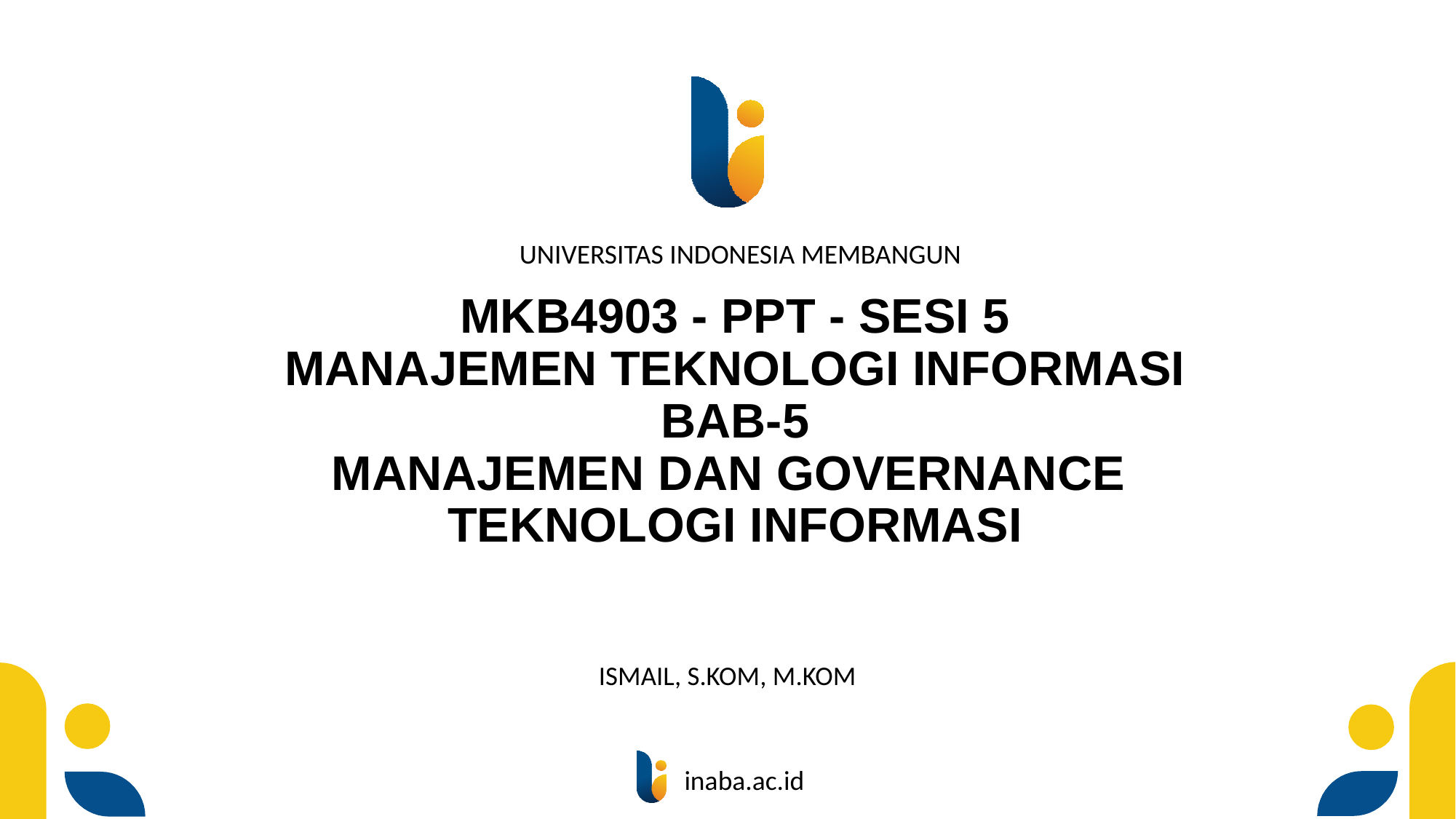

# MKB4903 - PPT - SESI 5 MANAJEMEN TEKNOLOGI INFORMASI BAB-5 MANAJEMEN DAN GOVERNANCE TEKNOLOGI INFORMASI

ISMAIL, S.KOM, M.KOM